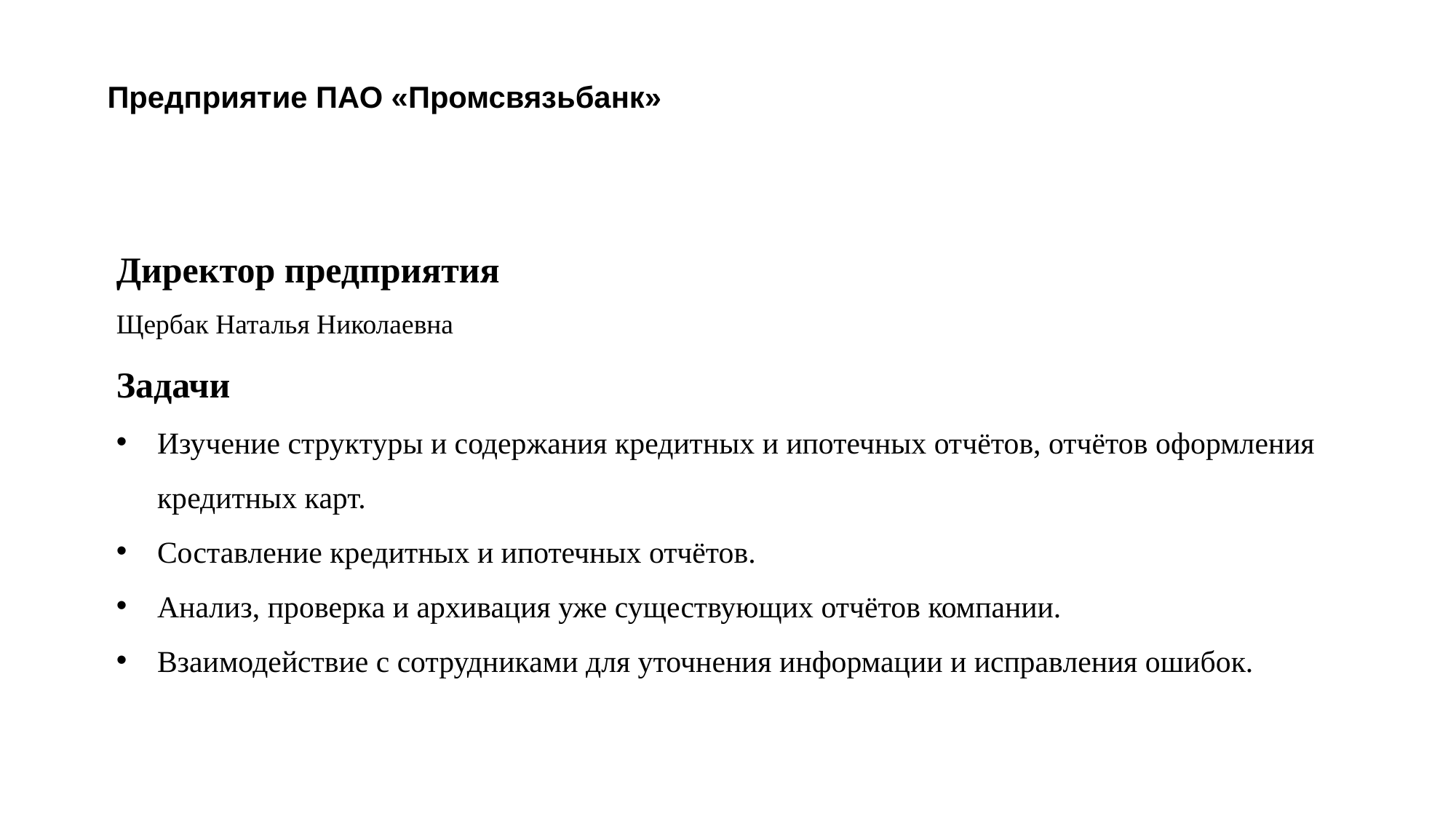

Предприятие ПАО «Промсвязьбанк»
Директор предприятия
Щербак Наталья Николаевна
Задачи
Изучение структуры и содержания кредитных и ипотечных отчётов, отчётов оформления кредитных карт.
Составление кредитных и ипотечных отчётов.
Анализ, проверка и архивация уже существующих отчётов компании.
Взаимодействие с сотрудниками для уточнения информации и исправления ошибок.